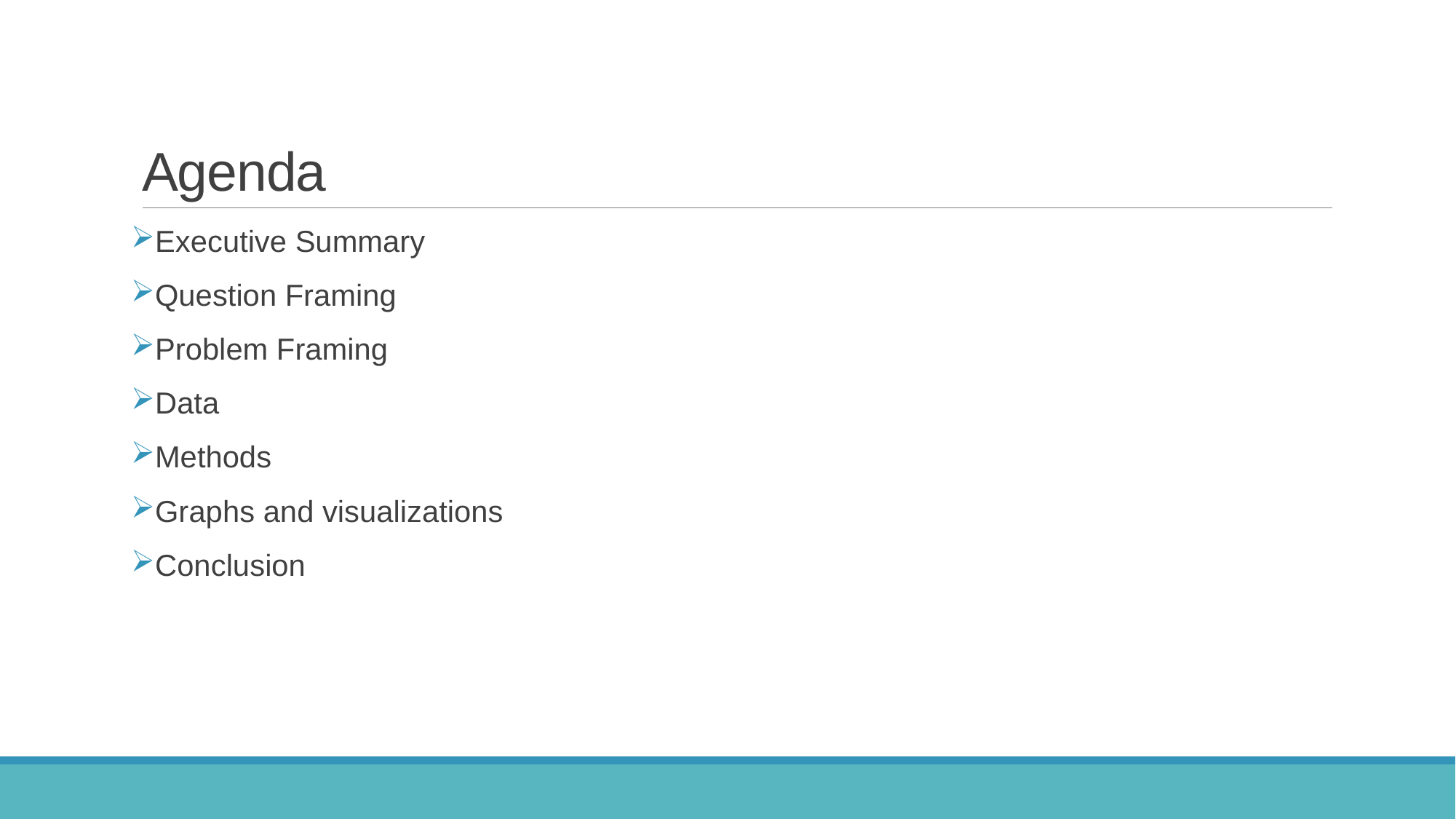

# Agenda
Executive Summary
Question Framing
Problem Framing
Data
Methods
Graphs and visualizations
Conclusion